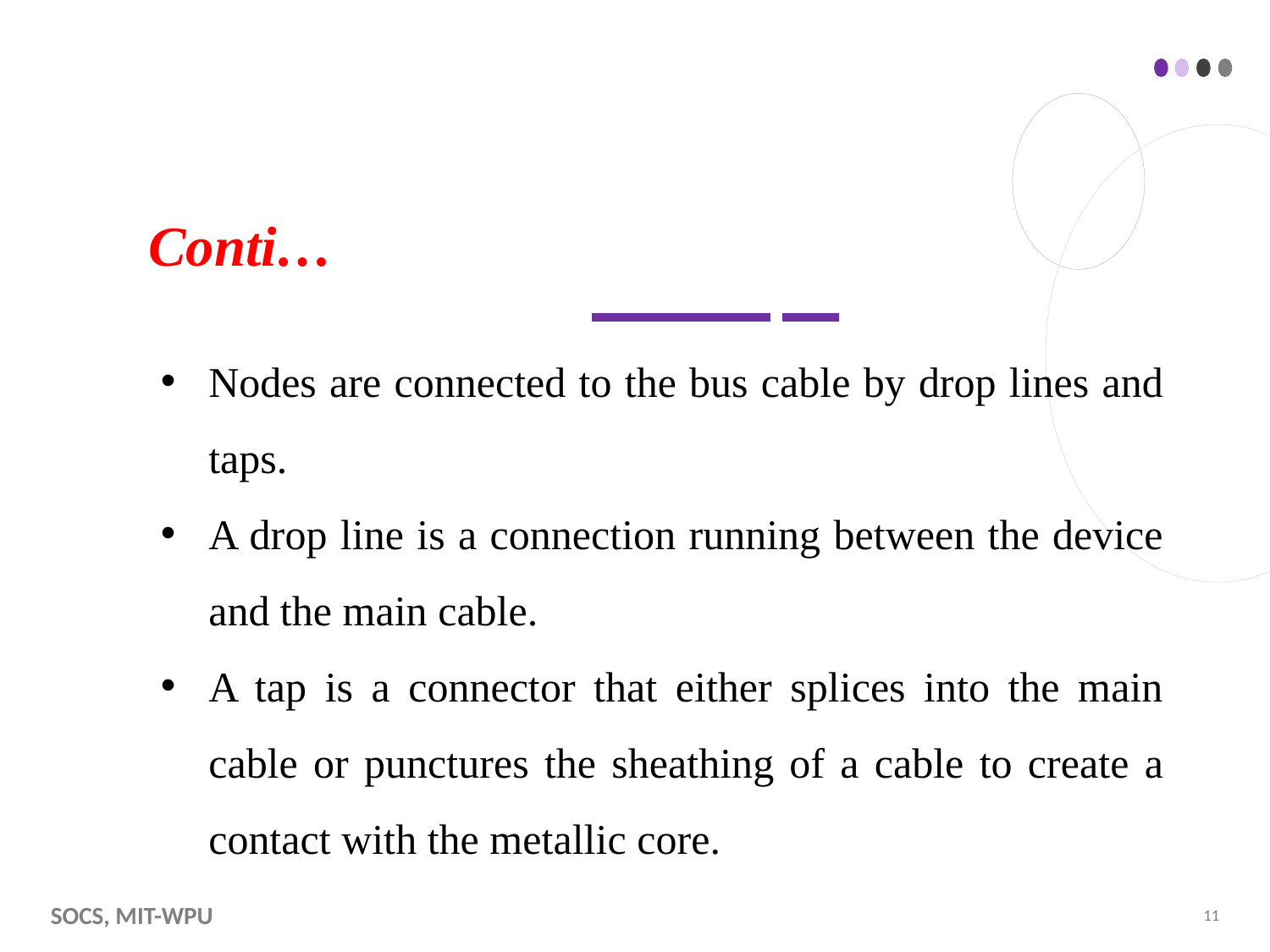

# Conti…

Nodes are connected to the bus cable by drop lines and taps.
A drop line is a connection running between the device and the main cable.
A tap is a connector that either splices into the main cable or punctures the sheathing of a cable to create a contact with the metallic core.

SoCS, MIT-WPU
11